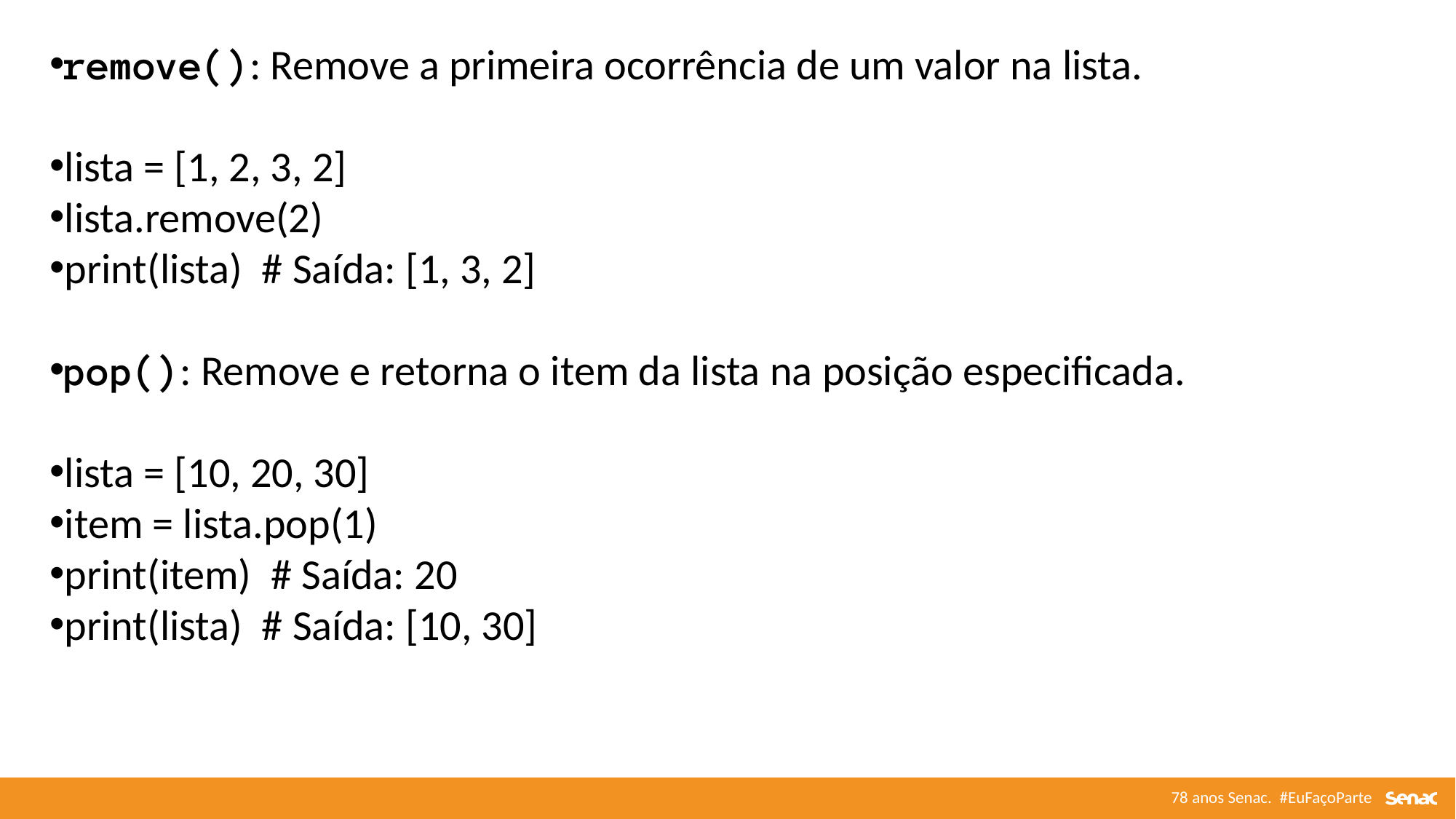

remove(): Remove a primeira ocorrência de um valor na lista.

lista = [1, 2, 3, 2]
lista.remove(2)
print(lista)  # Saída: [1, 3, 2]

pop(): Remove e retorna o item da lista na posição especificada.

lista = [10, 20, 30]
item = lista.pop(1)
print(item)  # Saída: 20
print(lista)  # Saída: [10, 30]